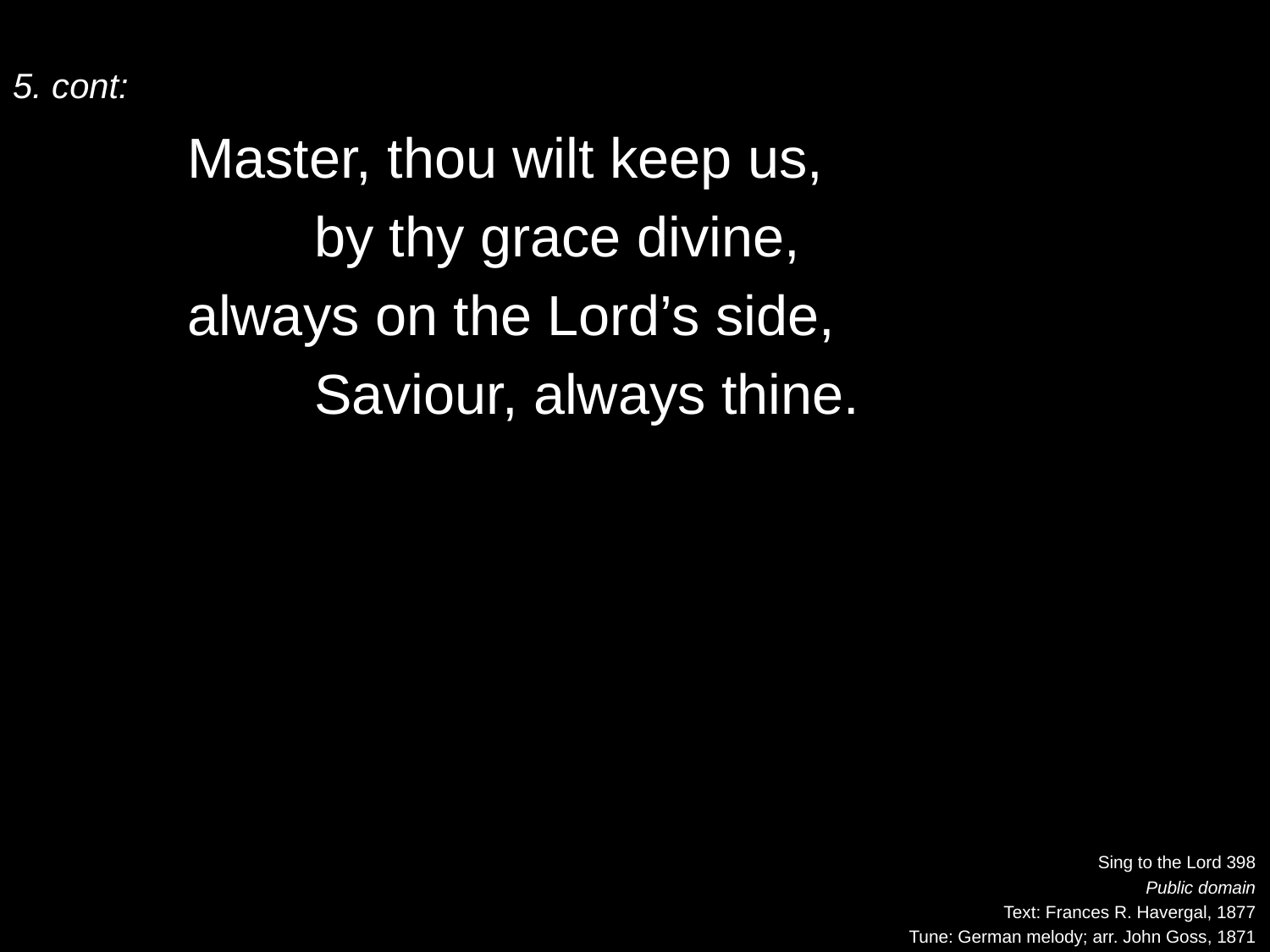

5. cont:
	Master, thou wilt keep us,
		by thy grace divine,
	always on the Lord’s side,
		Saviour, always thine.
Sing to the Lord 398
Public domain
Text: Frances R. Havergal, 1877
Tune: German melody; arr. John Goss, 1871